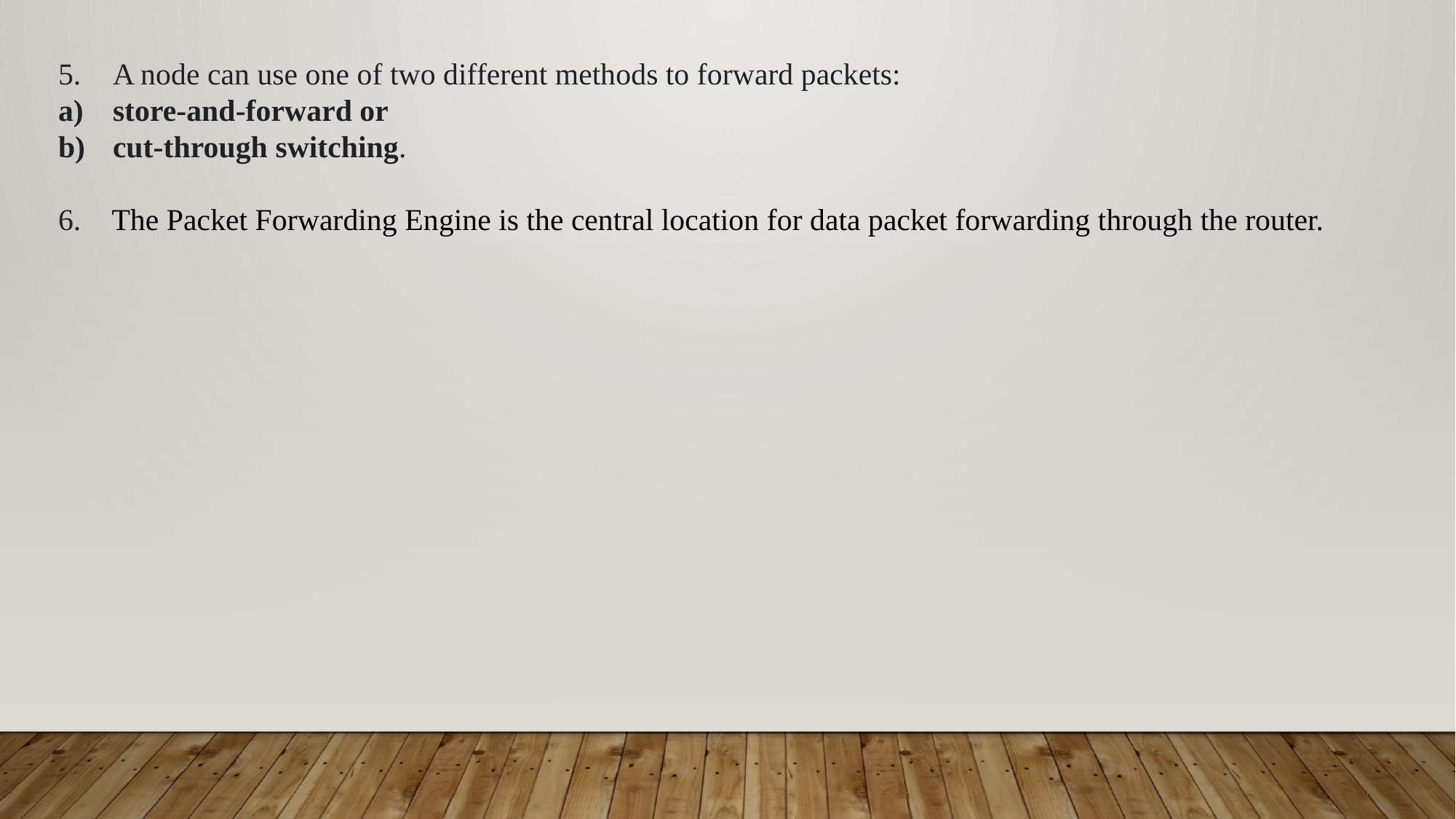

A node can use one of two different methods to forward packets:
store-and-forward or
cut-through switching.

6.    The Packet Forwarding Engine is the central location for data packet forwarding through the router.